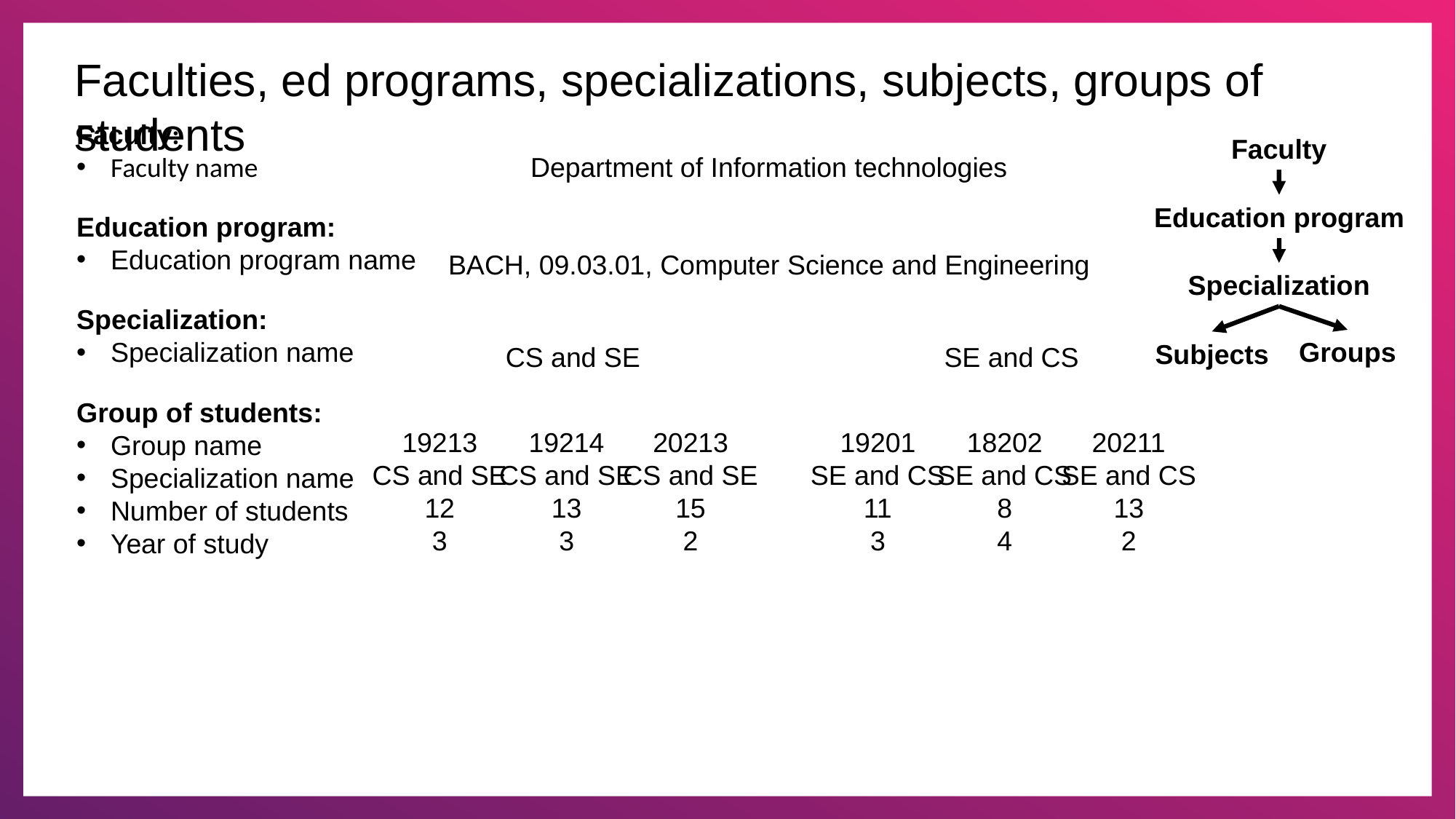

Faculties, ed programs, specializations, subjects, groups of students
Faculty:
Faculty name
Faculty
Department of Information technologies
Education program
Education program:
Education program name
BACH, 09.03.01, Computer Science and Engineering
Specialization
Specialization:
Specialization name
Groups
Subjects
CS and SE
SE and CS
Group of students:
Group name
Specialization name
Number of students
Year of study
19213
CS and SE
12
3
19214
CS and SE
13
3
20213
CS and SE
15
2
19201
SE and CS
11
3
18202
SE and CS
8
4
20211
SE and CS
13
2